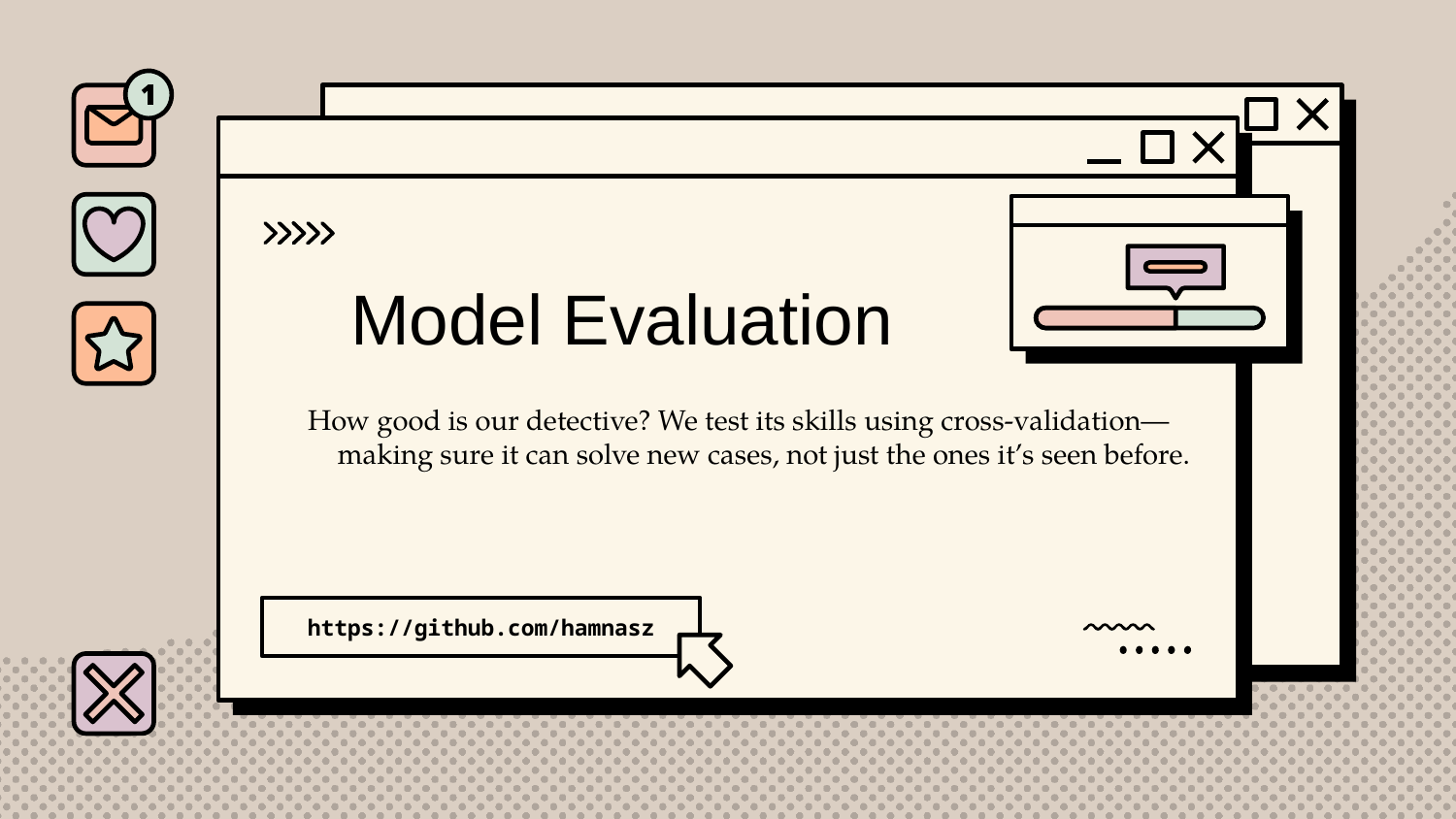

# Model Evaluation

How good is our detective? We test its skills using cross-validation—making sure it can solve new cases, not just the ones it’s seen before.
https://github.com/hamnasz